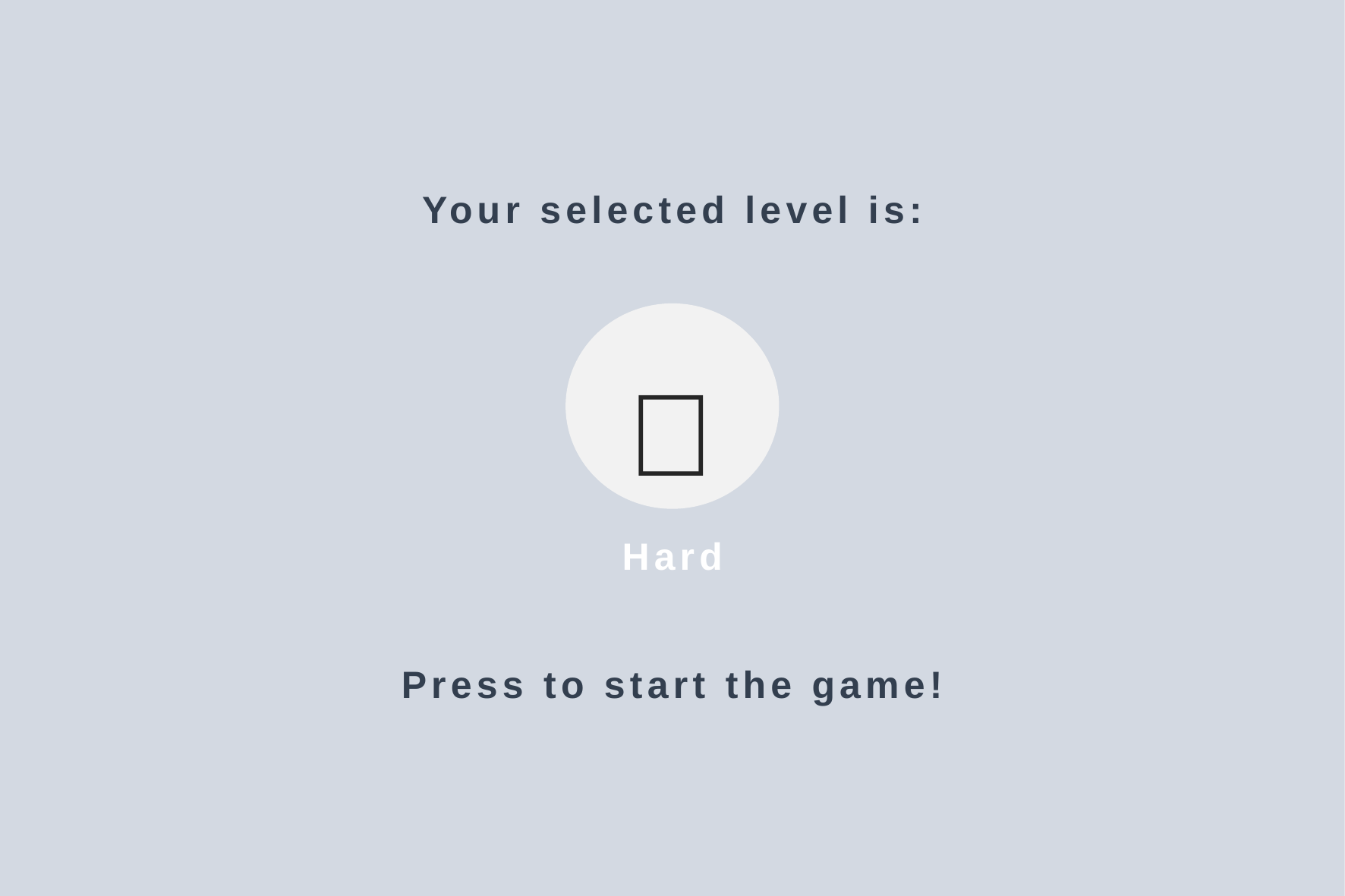

# Your selected level is:

🥲
Hard
Press to start the game!